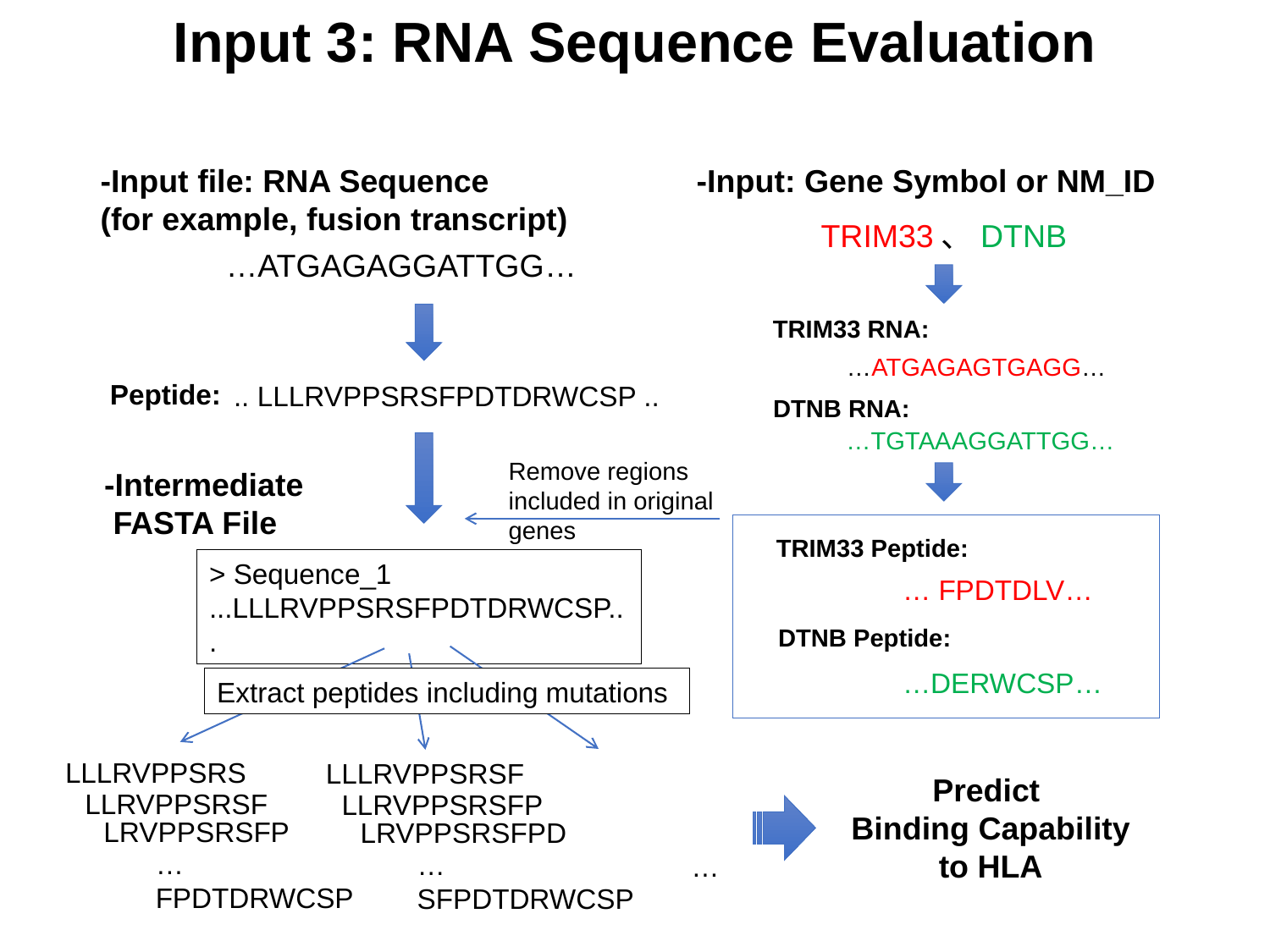

Input 3: RNA Sequence Evaluation
-Input: Gene Symbol or NM_ID
-Input file: RNA Sequence
(for example, fusion transcript)
TRIM33、DTNB
…ATGAGAGGATTGG…

TRIM33 RNA:
…ATGAGAGTGAGG…
Peptide:
.. LLLRVPPSRSFPDTDRWCSP ..
DTNB RNA:
…TGTAAAGGATTGG…

Remove regions included in original genes
-Intermediate
 FASTA File

TRIM33 Peptide:
> Sequence_1
...LLLRVPPSRSFPDTDRWCSP...
… FPDTDLV…
DTNB Peptide:
…DERWCSP…
Extract peptides including mutations
LLLRVPPSRS
LLLRVPPSRSF
Predict
Binding Capability
to HLA
LLRVPPSRSF
LLRVPPSRSFP

LRVPPSRSFP
LRVPPSRSFPD
…
FPDTDRWCSP
…
SFPDTDRWCSP
…